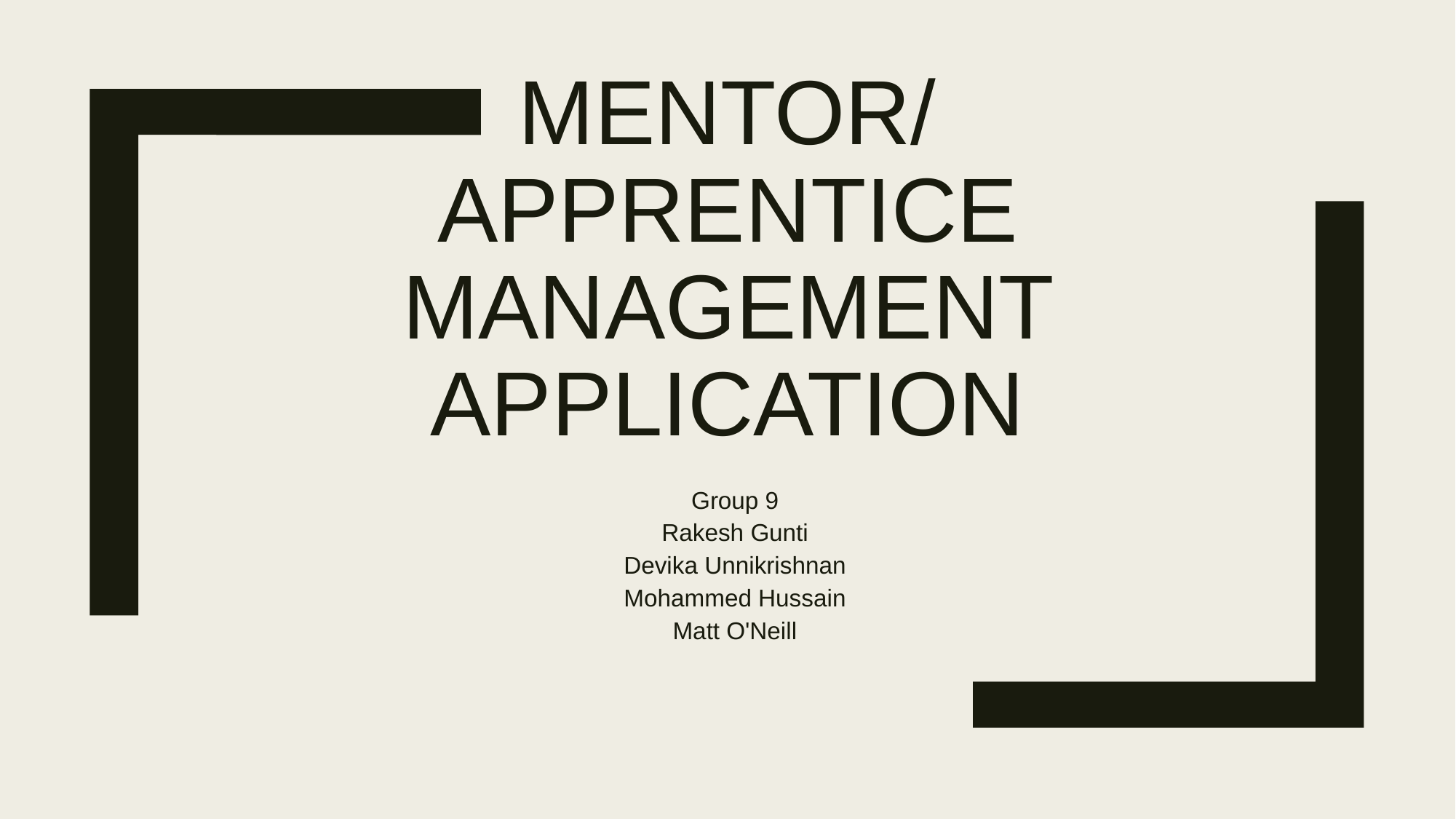

# MENTOR/APPRENTICE MANAGEMENT APPLICATION
Group 9
Rakesh Gunti
Devika Unnikrishnan
Mohammed Hussain
Matt O'Neill